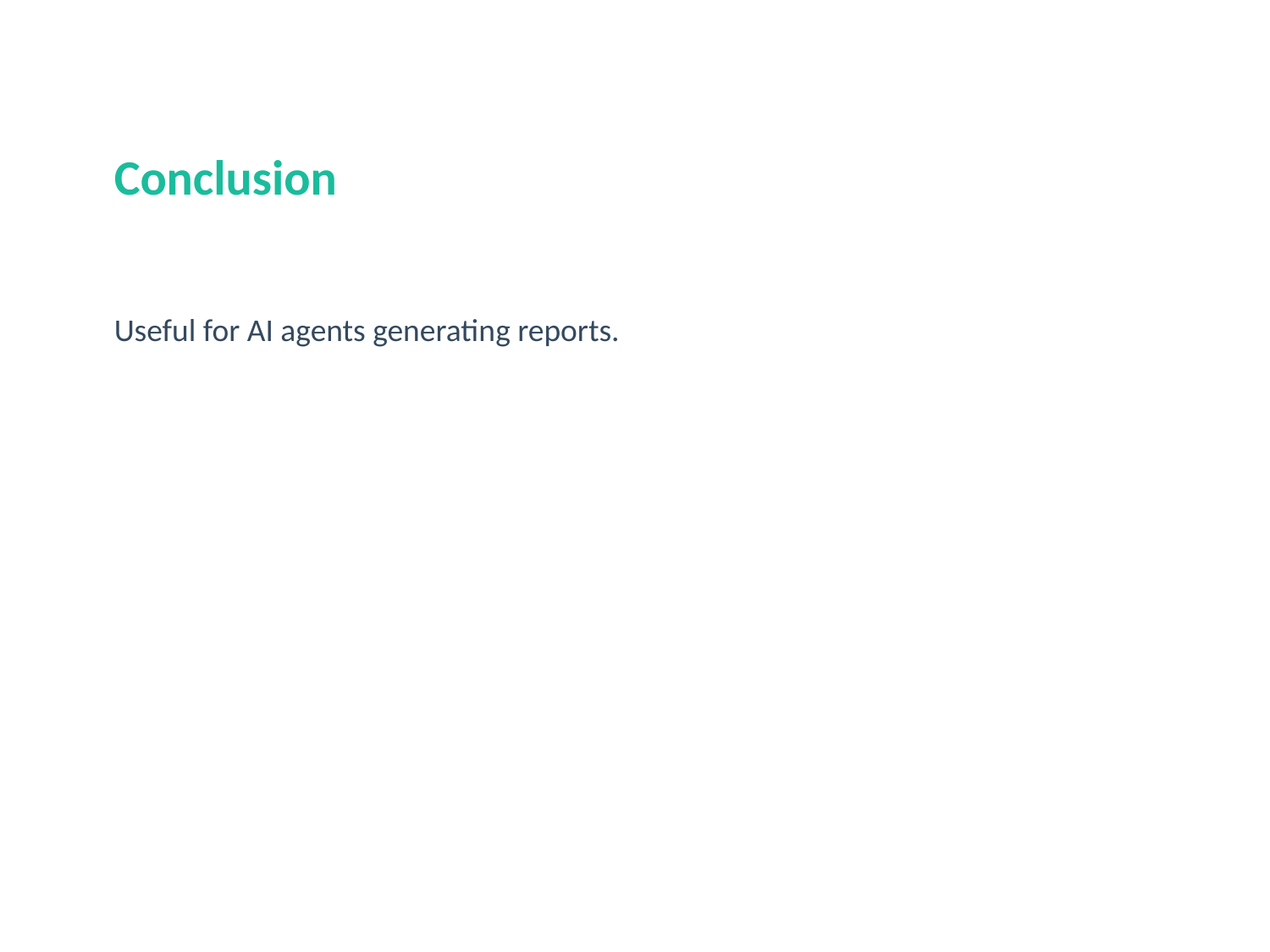

#

Conclusion

Useful for AI agents generating reports.